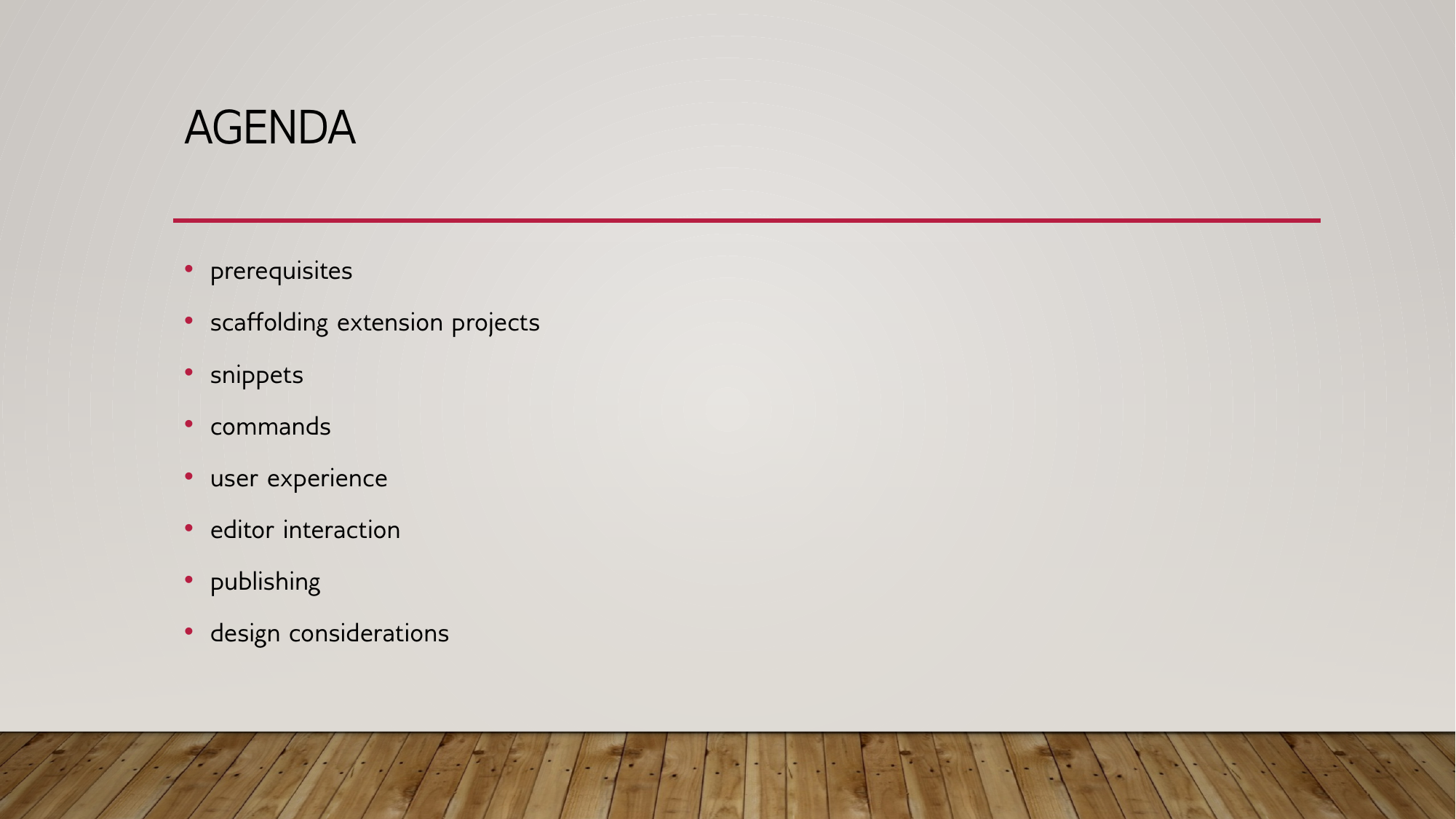

# agenda
prerequisites
scaffolding extension projects
snippets
commands
user experience
editor interaction
publishing
design considerations